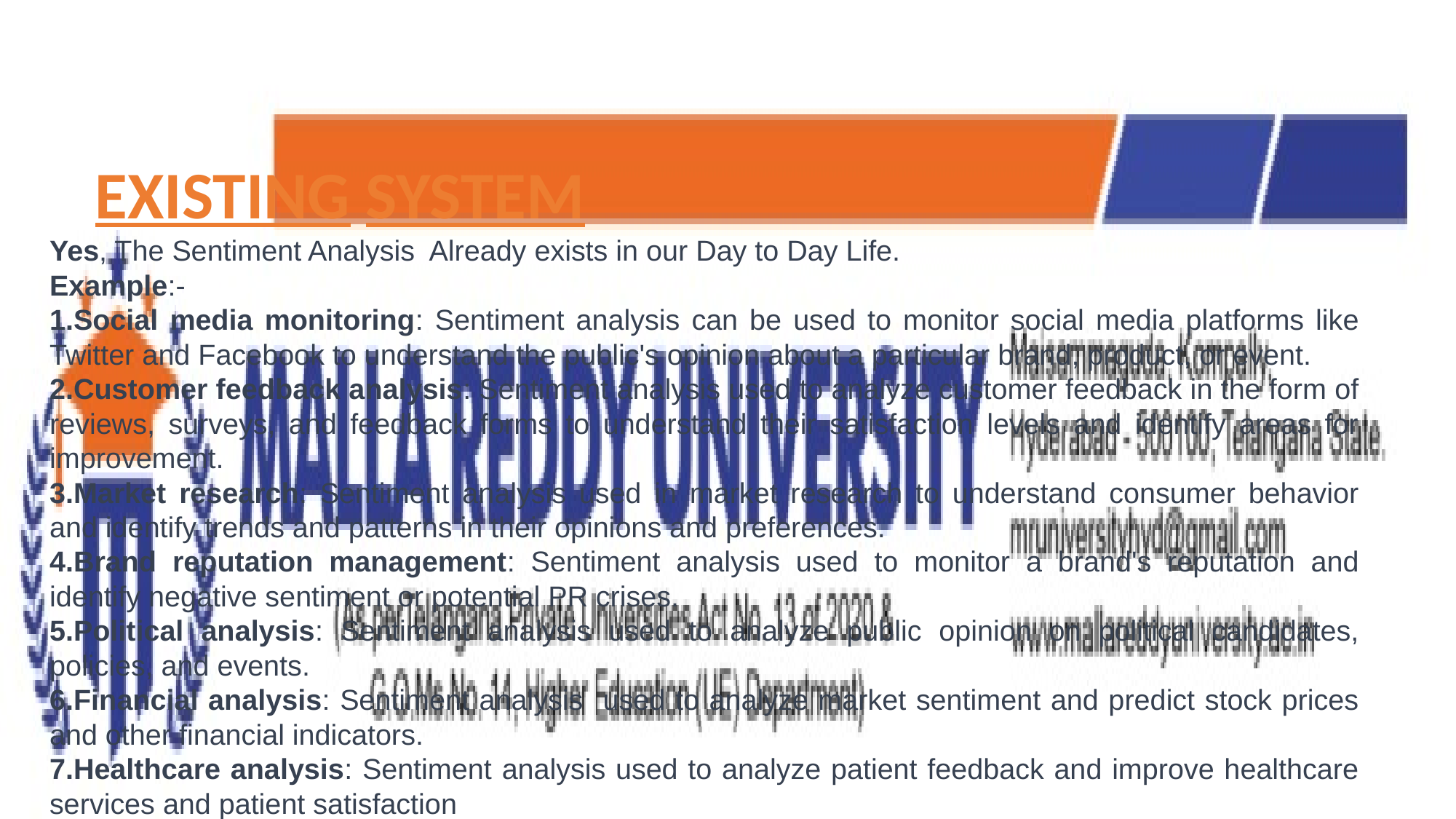

EXISTING SYSTEM
Yes, The Sentiment Analysis  Already exists in our Day to Day Life.
Example:-
Social media monitoring: Sentiment analysis can be used to monitor social media platforms like Twitter and Facebook to understand the public's opinion about a particular brand, product, or event.
Customer feedback analysis: Sentiment analysis used to analyze customer feedback in the form of reviews, surveys, and feedback forms to understand their satisfaction levels and identify areas for improvement.
Market research: Sentiment analysis used in market research to understand consumer behavior and identify trends and patterns in their opinions and preferences.
Brand reputation management: Sentiment analysis used to monitor a brand's reputation and identify negative sentiment or potential PR crises.
Political analysis: Sentiment analysis used to analyze public opinion on political candidates, policies, and events.
Financial analysis: Sentiment analysis  used to analyze market sentiment and predict stock prices and other financial indicators.
Healthcare analysis: Sentiment analysis used to analyze patient feedback and improve healthcare services and patient satisfaction